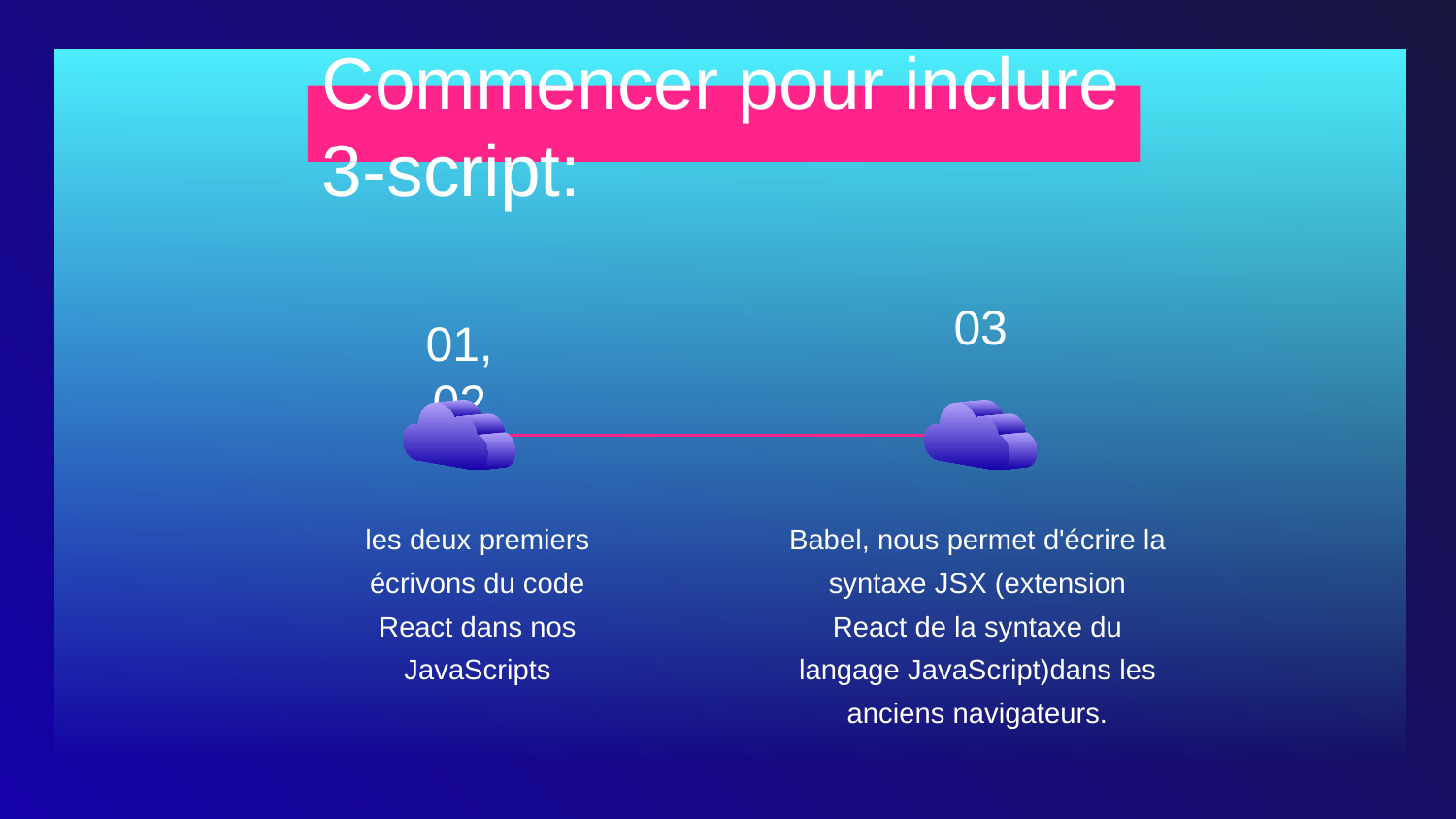

# Commencer pour inclure 3-script:
03
01, 02

les deux premiers écrivons du code React dans nos JavaScripts
Babel, nous permet d'écrire la syntaxe JSX (extension React de la syntaxe du langage JavaScript)dans les anciens navigateurs.